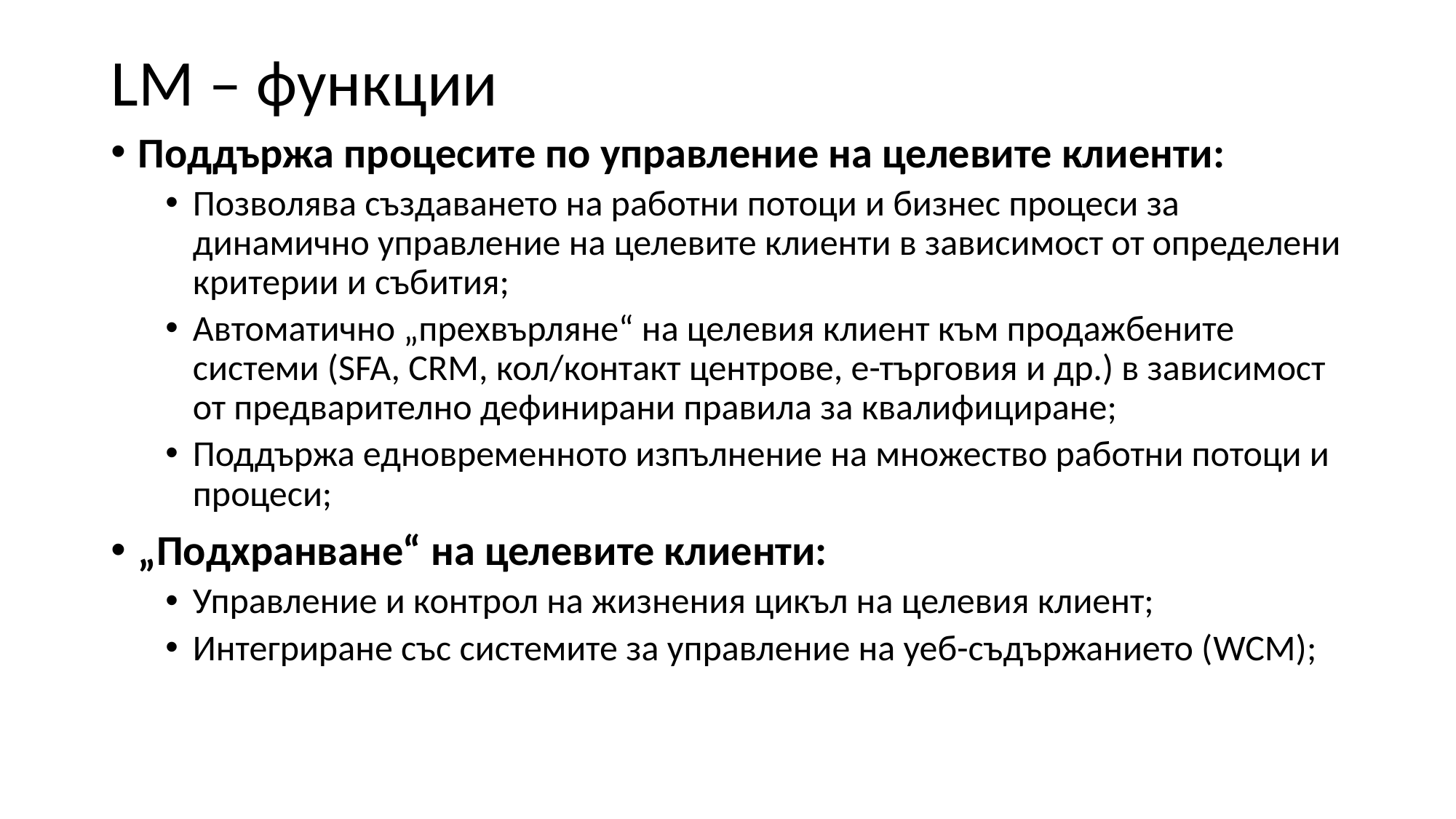

# LM – функции
Поддържа процесите по управление на целевите клиенти:
Позволява създаването на работни потоци и бизнес процеси за динамично управление на целевите клиенти в зависимост от определени критерии и събития;
Автоматично „прехвърляне“ на целевия клиент към продажбените системи (SFA, CRM, кол/контакт центрове, е-търговия и др.) в зависимост от предварително дефинирани правила за квалифициране;
Поддържа едновременното изпълнение на множество работни потоци и процеси;
„Подхранване“ на целевите клиенти:
Управление и контрол на жизнения цикъл на целевия клиент;
Интегриране със системите за управление на уеб-съдържанието (WCM);